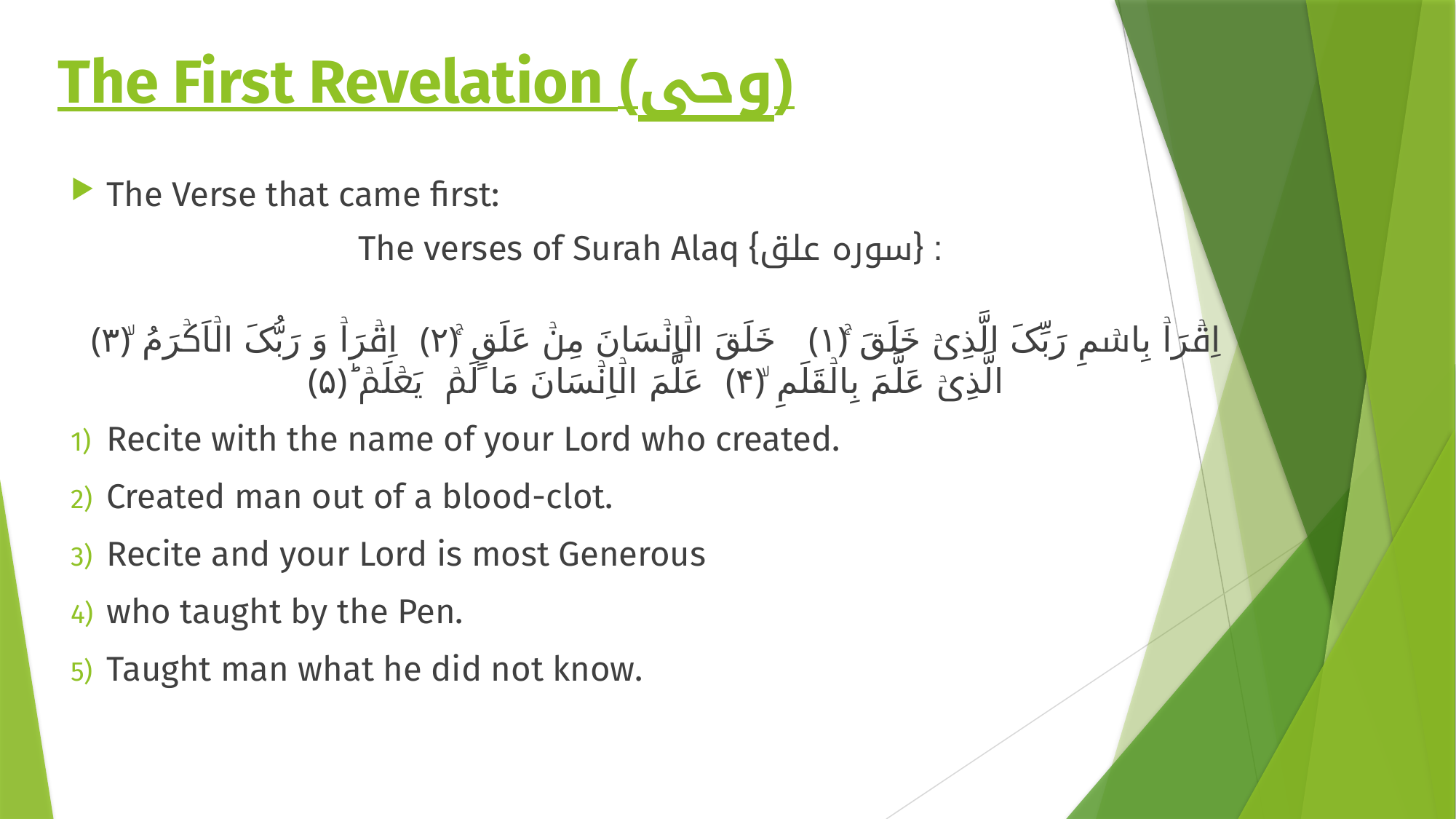

# The First Revelation (وحی)
The Verse that came first:
The verses of Surah Alaq {سورہ علق} :

اِقۡرَاۡ بِاسۡمِ رَبِّکَ الَّذِیۡ خَلَقَ ۚ﴿۱﴾   خَلَقَ الۡاِنۡسَانَ مِنۡ عَلَقٍ ۚ﴿۲﴾  اِقۡرَاۡ وَ رَبُّکَ الۡاَکۡرَمُ ۙ﴿۳﴾  الَّذِیۡ عَلَّمَ بِالۡقَلَمِ ۙ﴿۴﴾  عَلَّمَ الۡاِنۡسَانَ مَا لَمۡ  یَعۡلَمۡ ؕ﴿۵﴾
Recite with the name of your Lord who created.
Created man out of a blood-clot.
Recite and your Lord is most Generous
who taught by the Pen.
Taught man what he did not know.